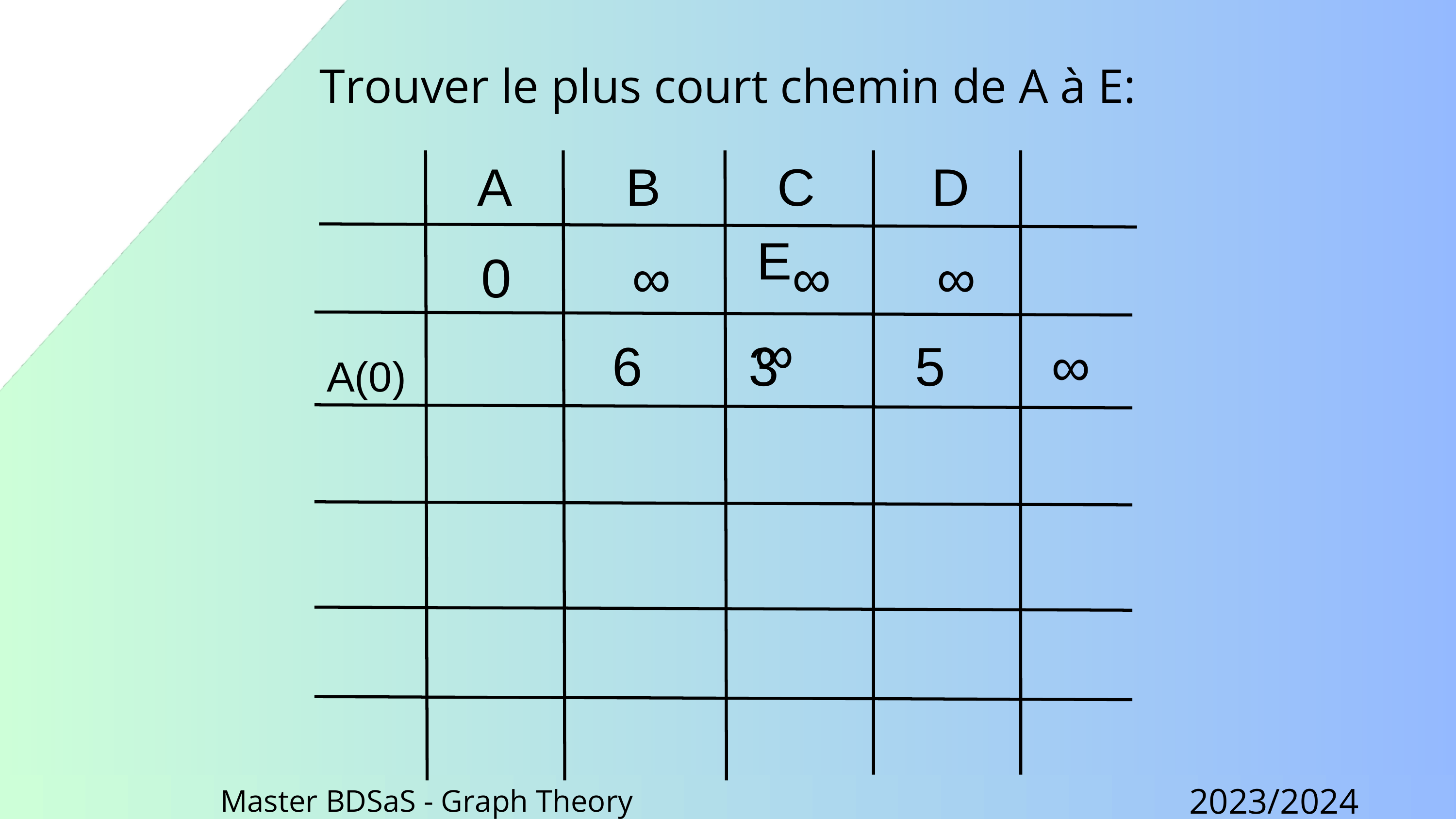

Trouver le plus court chemin de A à E:

B
A        B        C        D        E

D

0        ∞        ∞       ∞       ∞

E

6       3         5       ∞
A(0)

2023/2024

Master BDSaS - Graph Theory